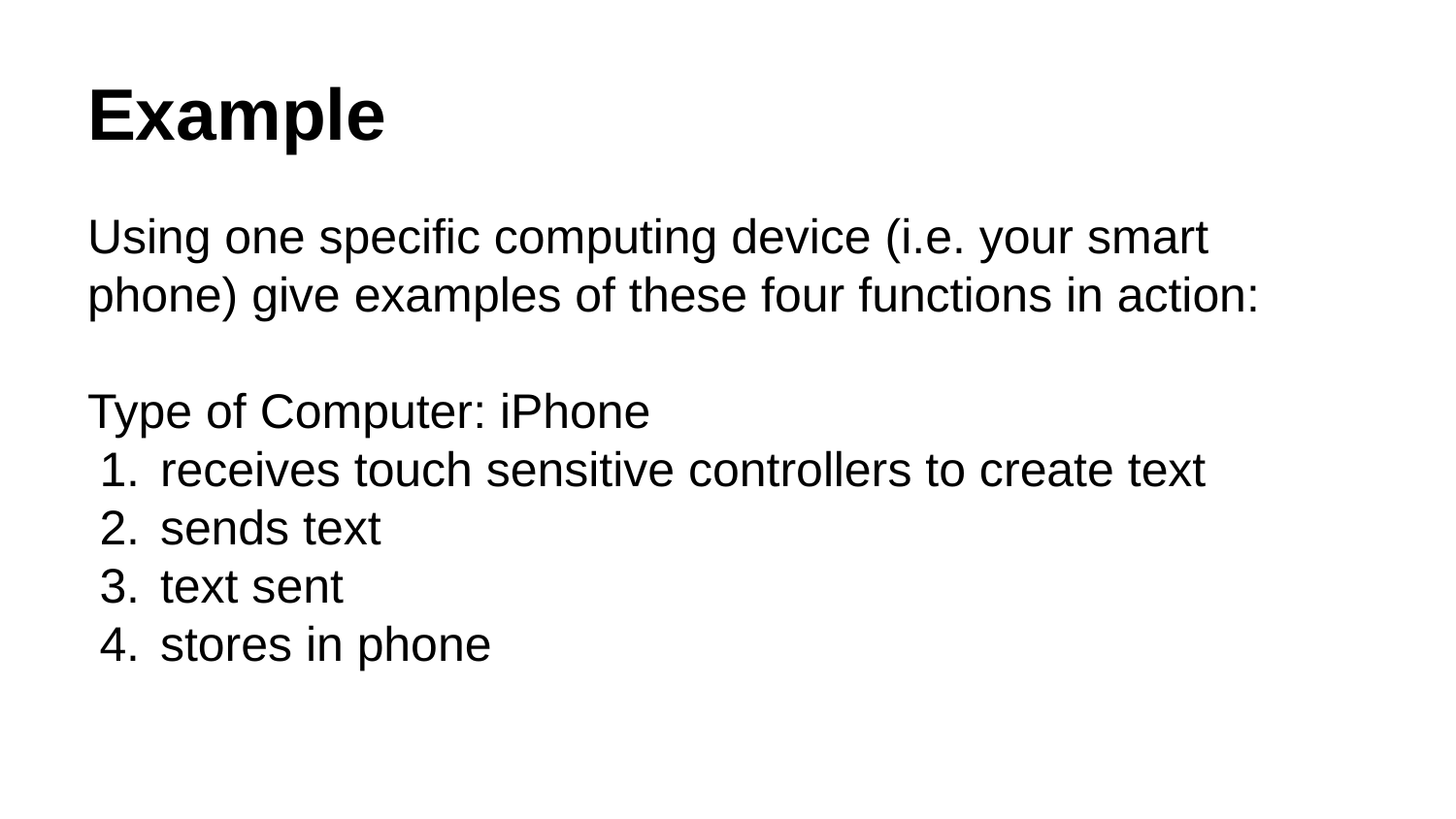

# Example
Using one specific computing device (i.e. your smart phone) give examples of these four functions in action:

Type of Computer: iPhone
receives touch sensitive controllers to create text
sends text
text sent
stores in phone